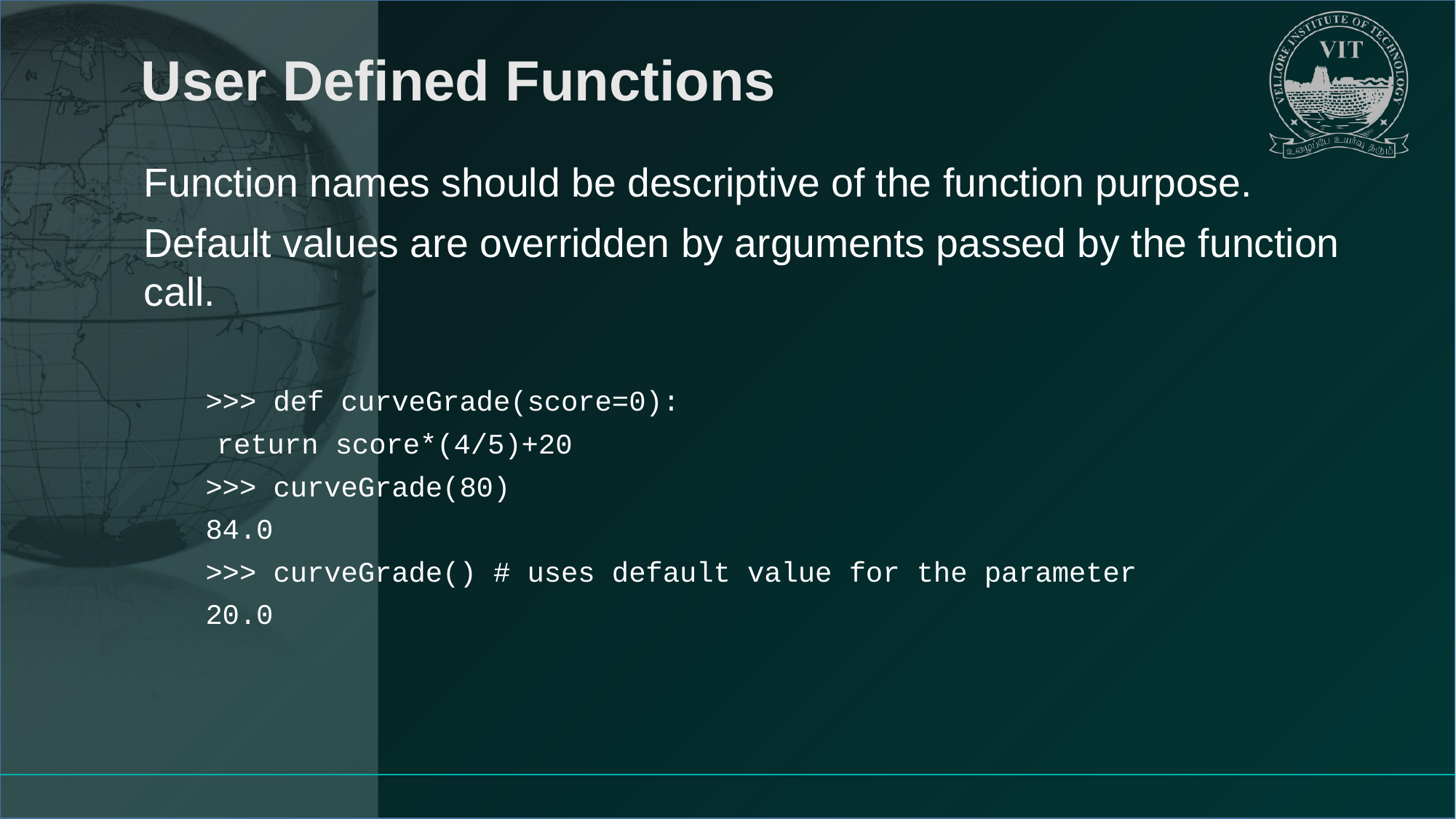

# User Defined Functions
Function names should be descriptive of the function purpose.
Default values are overridden by arguments passed by the function call.

>>> def curveGrade(score=0):
	return score*(4/5)+20
>>> curveGrade(80)
84.0
>>> curveGrade() # uses default value for the parameter
20.0